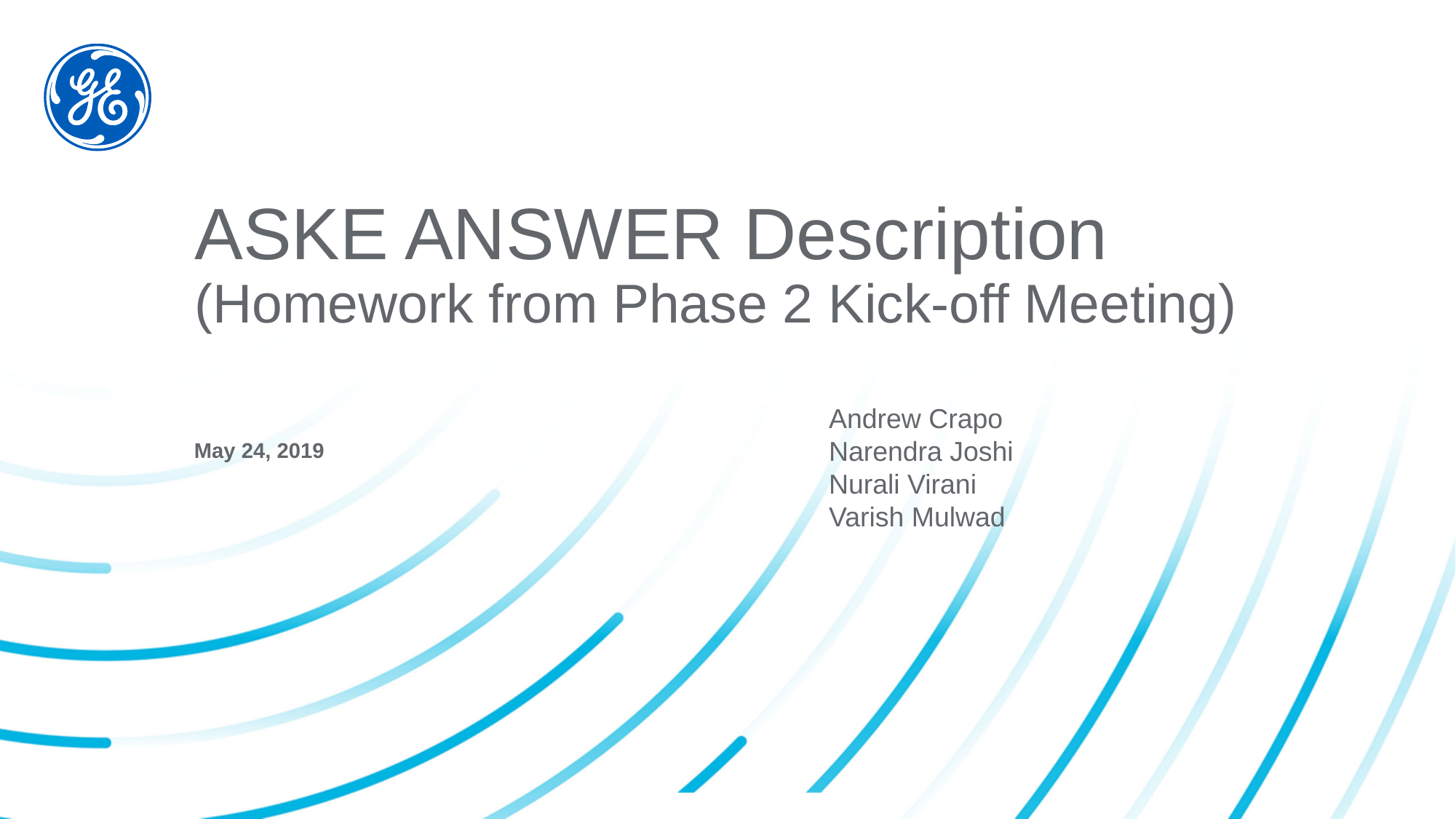

# ASKE ANSWER Description (Homework from Phase 2 Kick-off Meeting)
Andrew Crapo
Narendra Joshi
Nurali Virani
Varish Mulwad
May 24, 2019